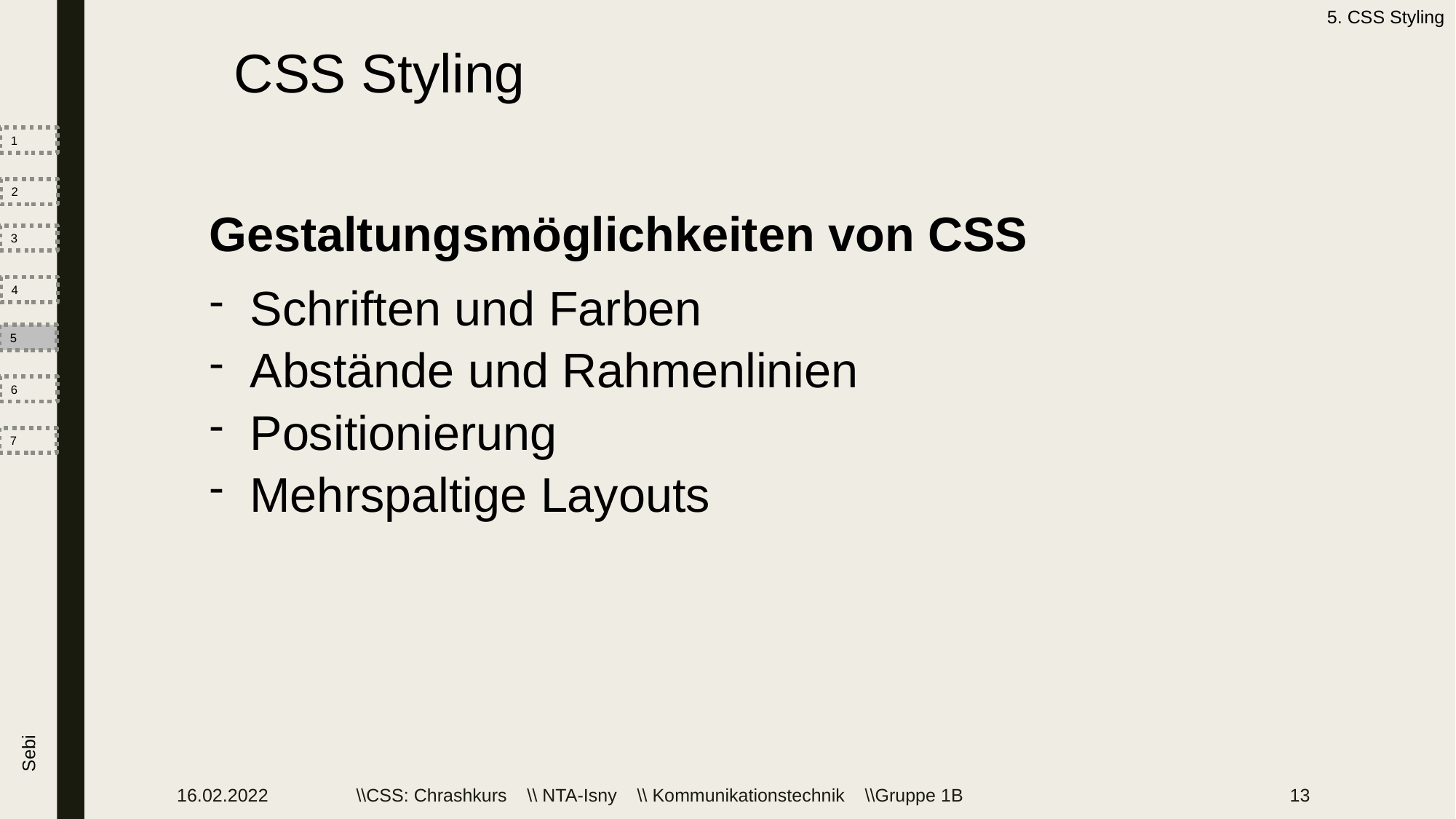

5. CSS Styling
CSS Styling
1
2
Gestaltungsmöglichkeiten von CSS
Schriften und Farben
Abstände und Rahmenlinien
Positionierung
Mehrspaltige Layouts
3
4
5
6
7
Sebi
16.02.2022
\\CSS: Chrashkurs    \\ NTA-Isny    \\ Kommunikationstechnik    \\Gruppe 1B
13